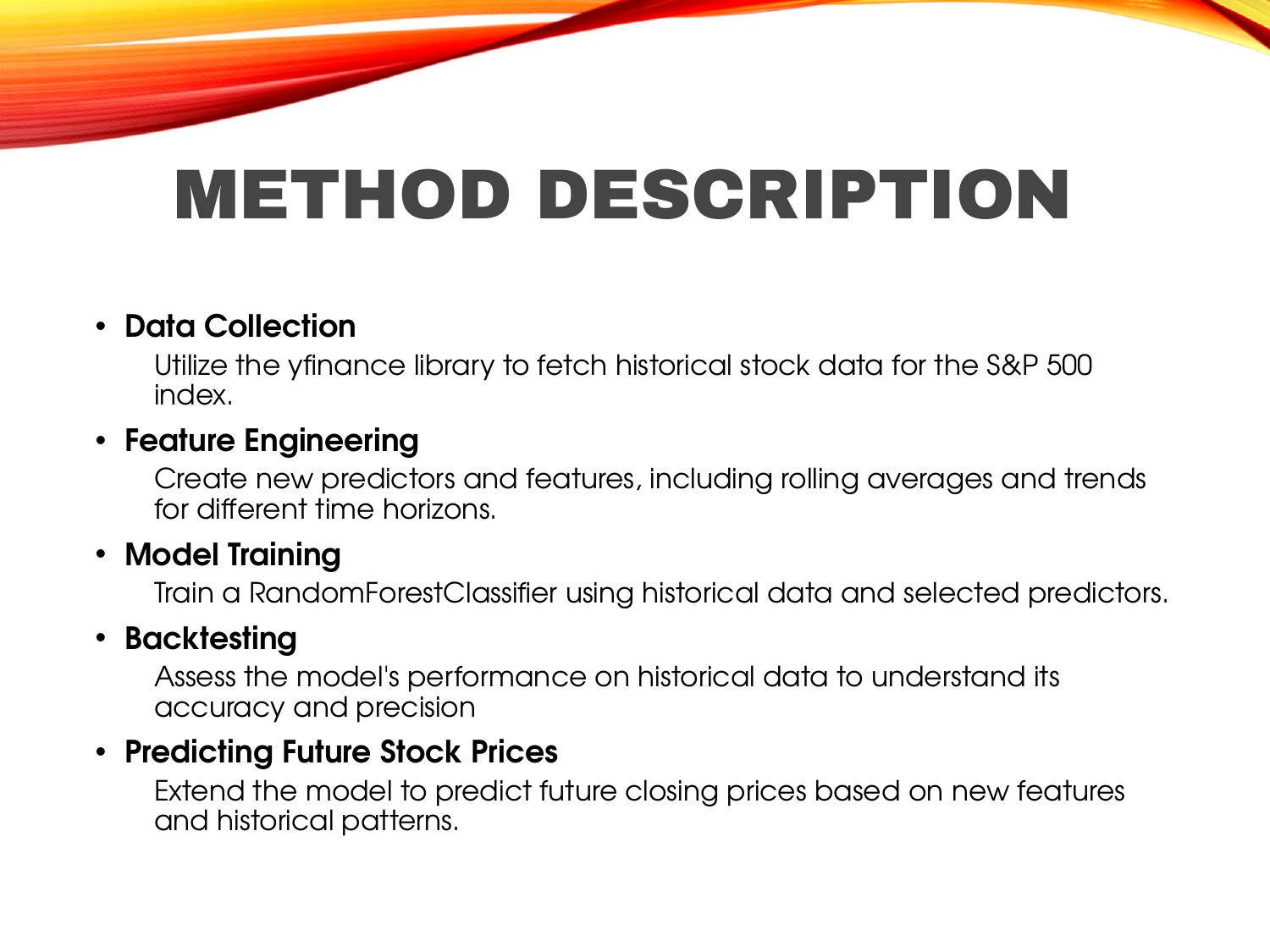

# Method description
Data Collection
Utilize the yfinance library to fetch historical stock data for the S&P 500 index.
Feature Engineering
Create new predictors and features, including rolling averages and trends for different time horizons.
Model Training
Train a RandomForestClassifier using historical data and selected predictors.
Backtesting
Assess the model's performance on historical data to understand its accuracy and precision
Predicting Future Stock Prices
Extend the model to predict future closing prices based on new features and historical patterns.